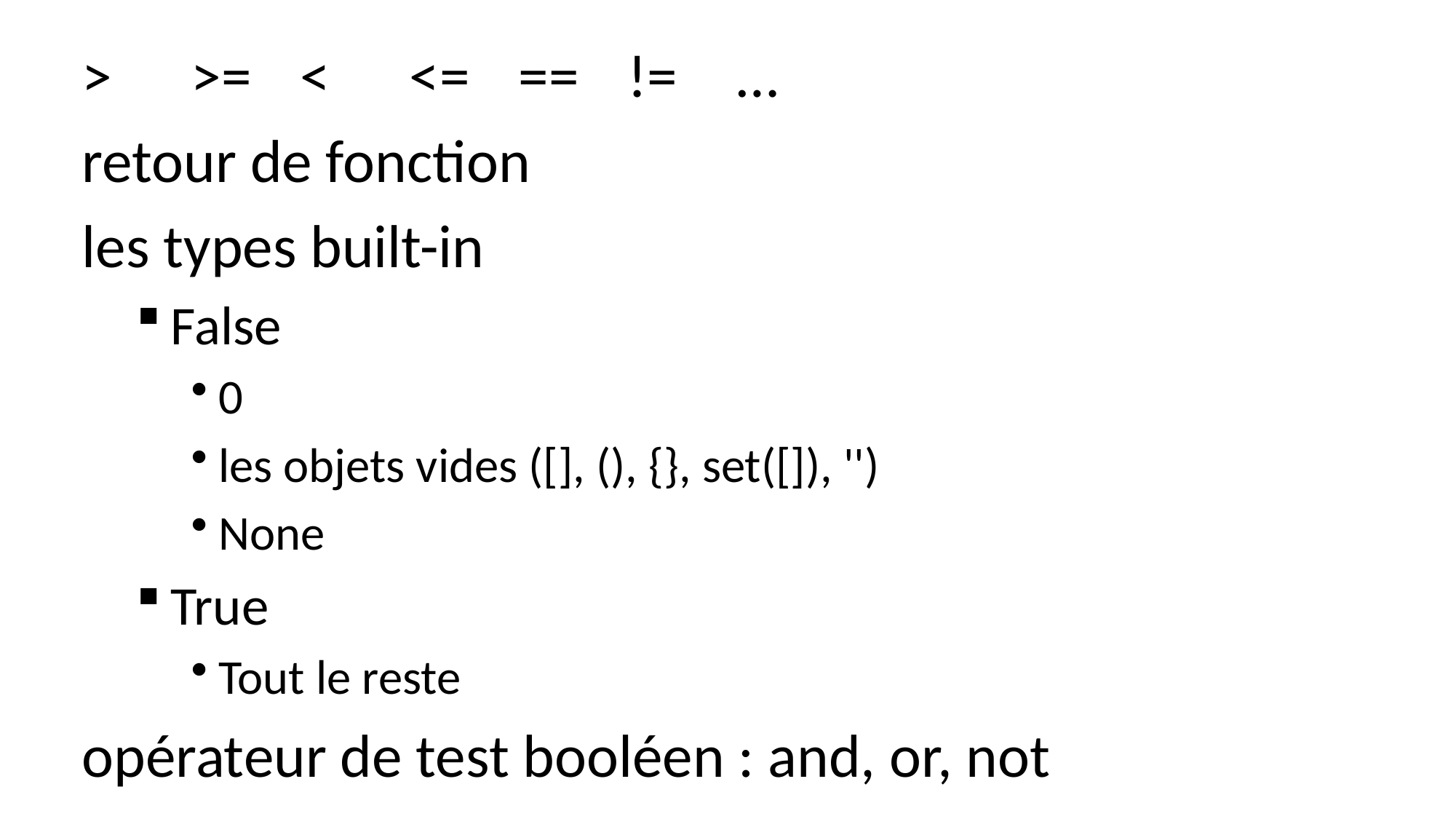

>	>=	< 	<=	==	!=	…
retour de fonction
les types built-in
False
0
les objets vides ([], (), {}, set([]), '')
None
True
Tout le reste
opérateur de test booléen : and, or, not